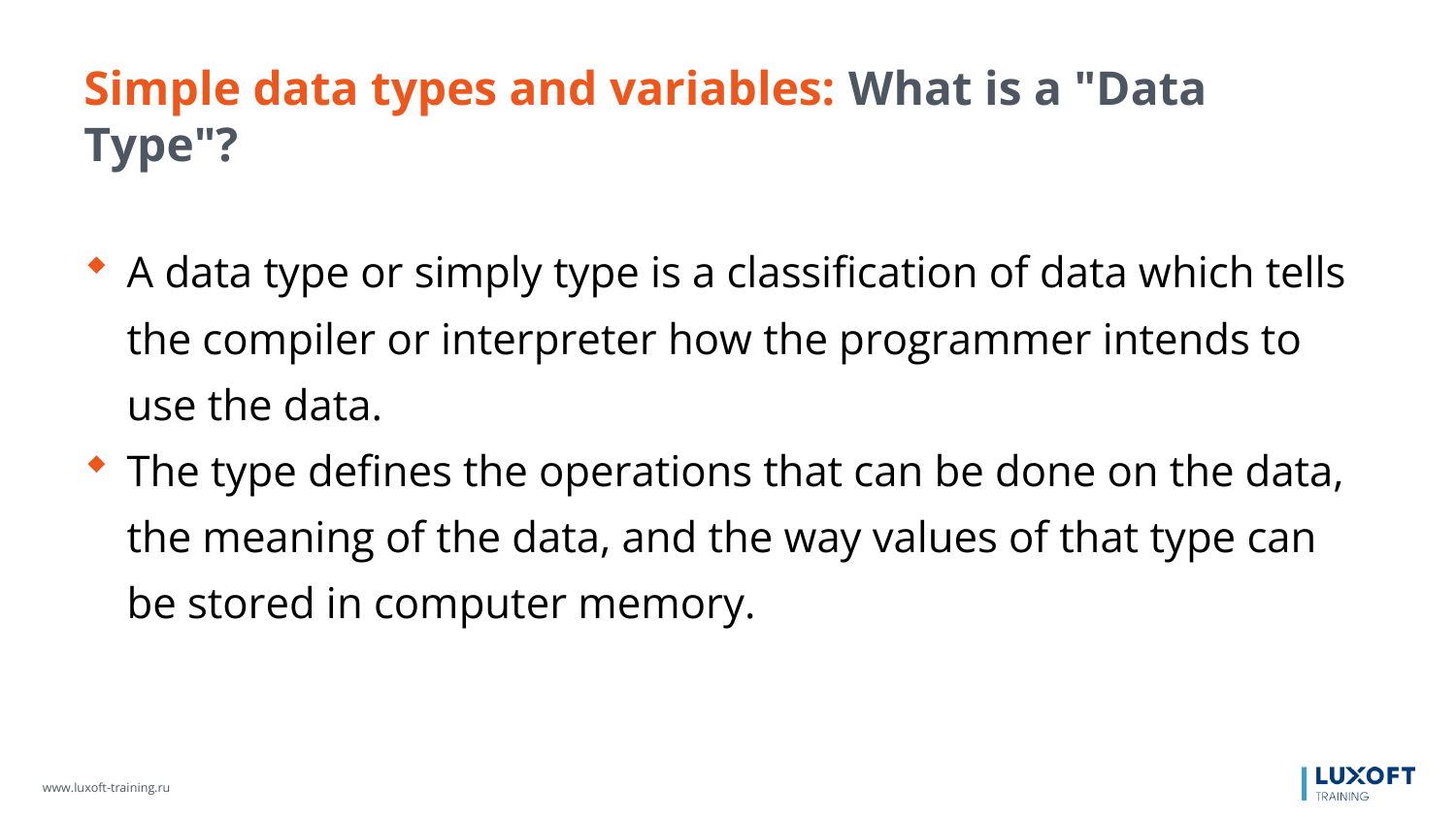

Simple data types and variables: What is a "Data Type"?
A data type or simply type is a classification of data which tells the compiler or interpreter how the programmer intends to use the data.
The type defines the operations that can be done on the data, the meaning of the data, and the way values of that type can be stored in computer memory.